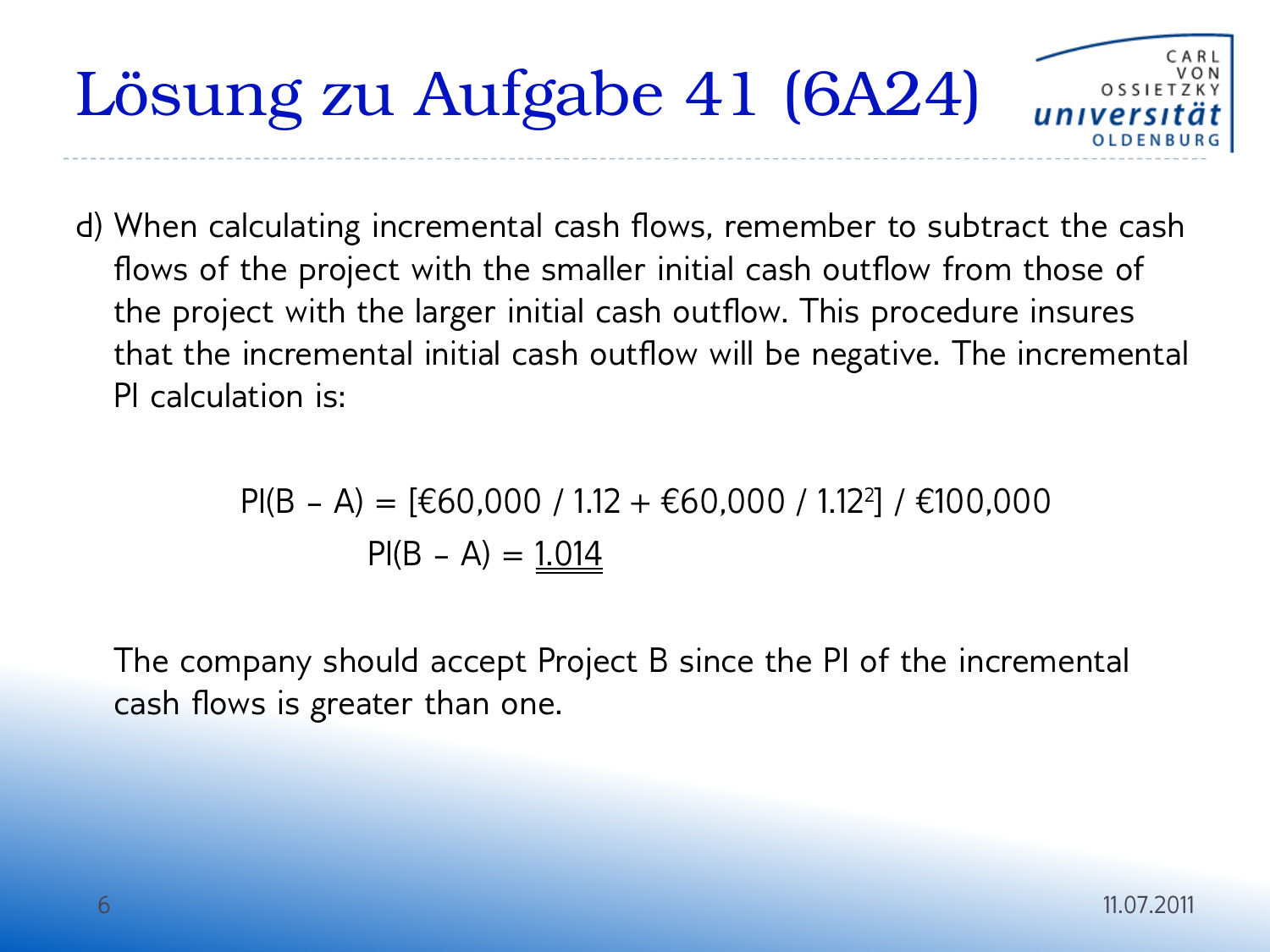

# Lösung zu Aufgabe 41 (6A24)
d) When calculating incremental cash flows, remember to subtract the cash flows of the project with the smaller initial cash outflow from those of the project with the larger initial cash outflow. This procedure insures that the incremental initial cash outflow will be negative. The incremental PI calculation is:

		PI(B – A) = [€60,000 / 1.12 + €60,000 / 1.122] / €100,000
			PI(B – A) = 1.014

	The company should accept Project B since the PI of the incremental cash flows is greater than one.

6
11.07.2011